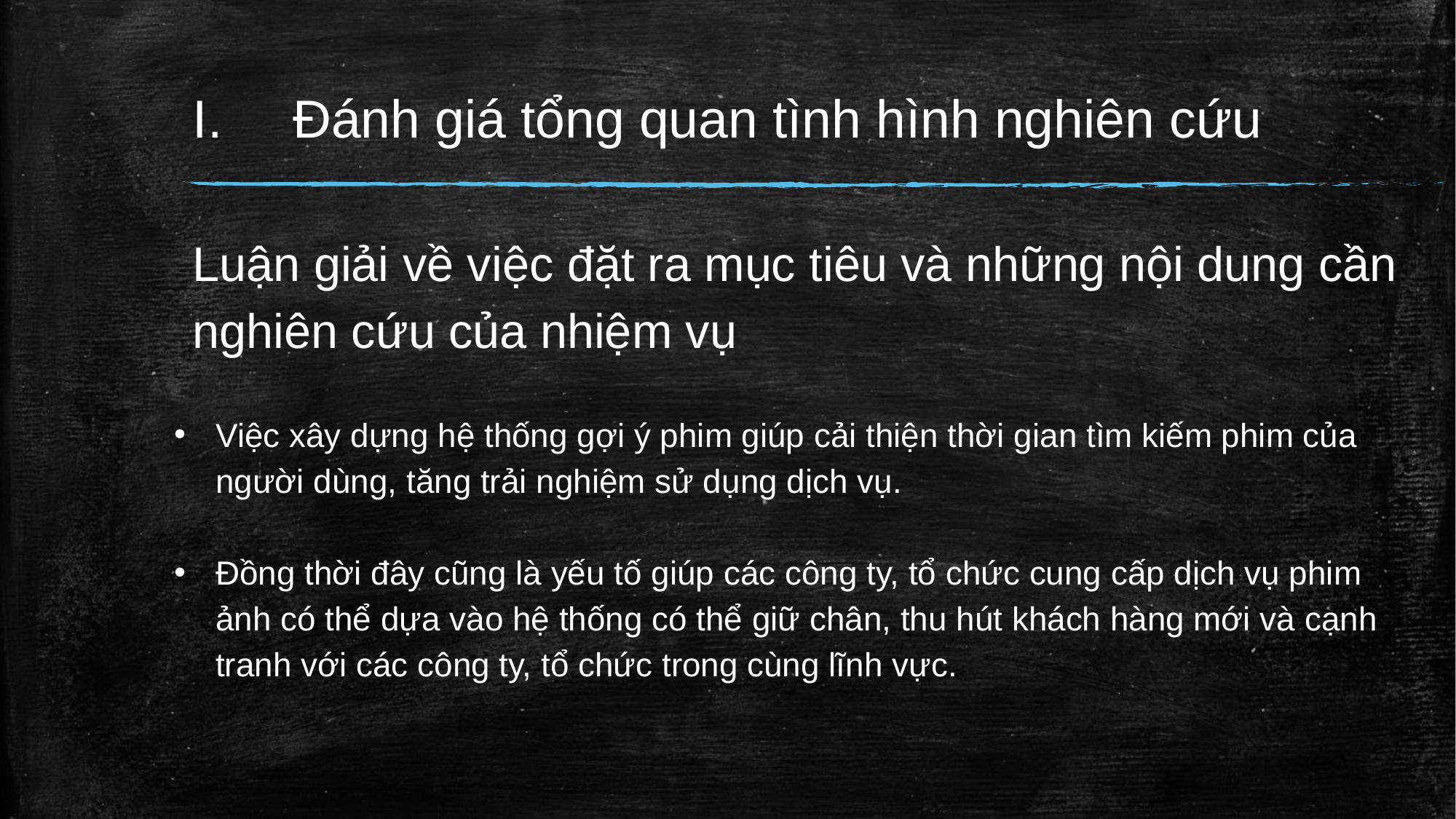

# Đánh giá tổng quan tình hình nghiên cứu
Luận giải về việc đặt ra mục tiêu và những nội dung cần nghiên cứu của nhiệm vụ
Việc xây dựng hệ thống gợi ý phim giúp cải thiện thời gian tìm kiếm phim của người dùng, tăng trải nghiệm sử dụng dịch vụ.

Đồng thời đây cũng là yếu tố giúp các công ty, tổ chức cung cấp dịch vụ phim ảnh có thể dựa vào hệ thống có thể giữ chân, thu hút khách hàng mới và cạnh tranh với các công ty, tổ chức trong cùng lĩnh vực.